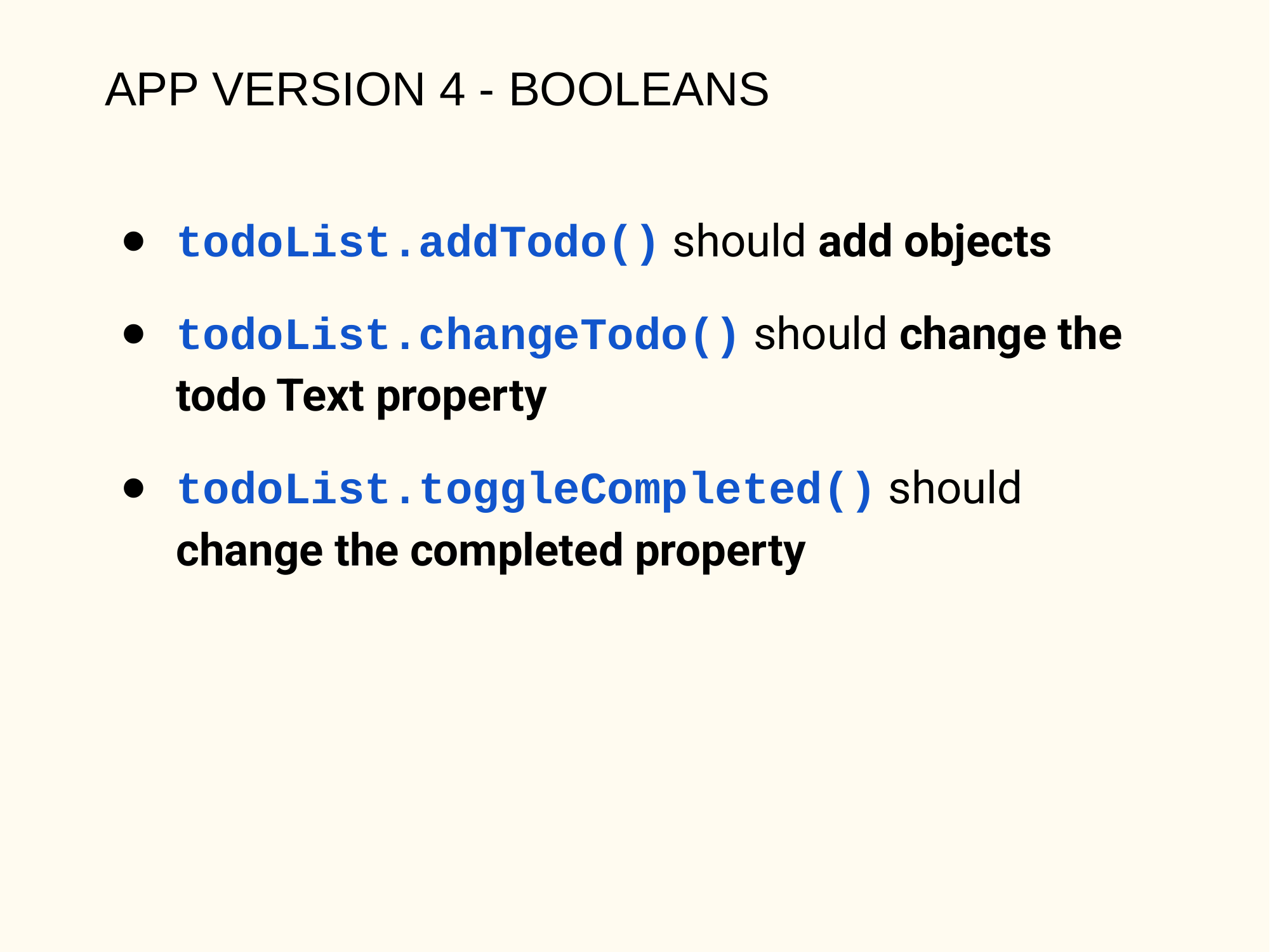

APP VERSION 4 - BOOLEANS
todoList.addTodo() should add objects
todoList.changeTodo() should change the todo Text property
todoList.toggleCompleted() should change the completed property